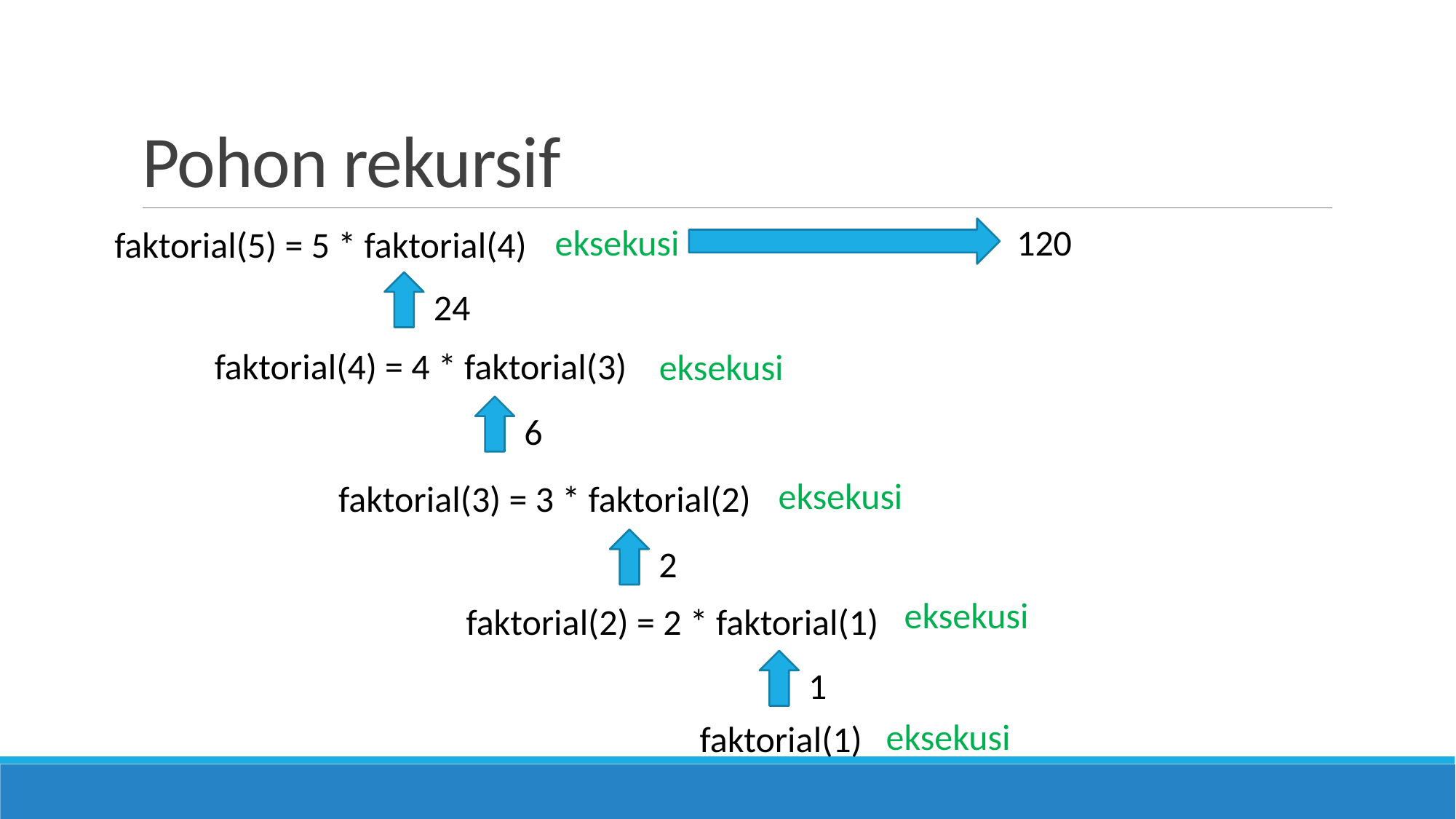

# Pohon rekursif

120
eksekusi
faktorial(5) = 5 * faktorial(4)

24
faktorial(4) = 4 * faktorial(3)
eksekusi

6
eksekusi
faktorial(3) = 3 * faktorial(2)

2
eksekusi
faktorial(2) = 2 * faktorial(1)

1
eksekusi
faktorial(1)